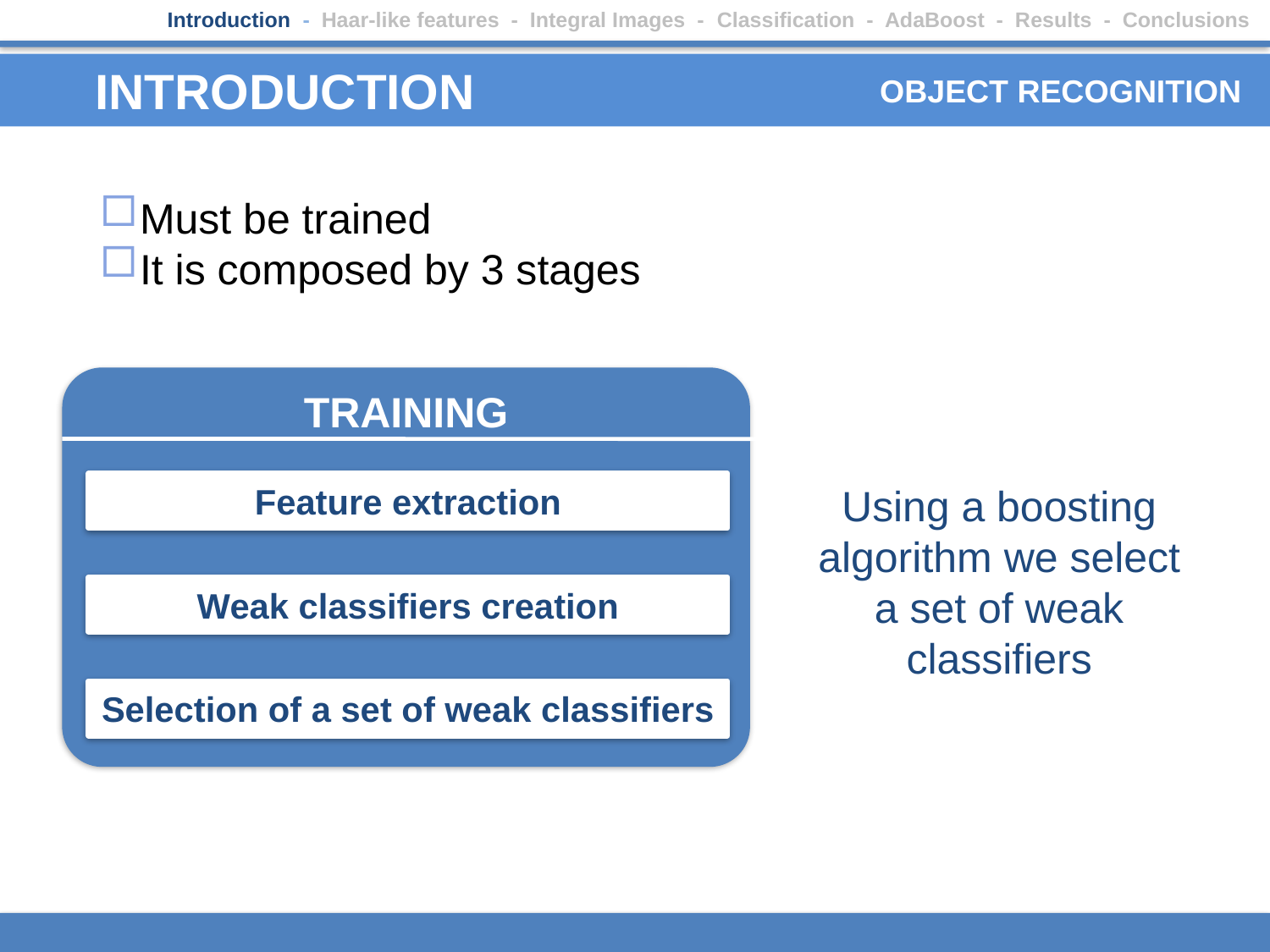

Introduction  -  Haar-like features  -  Integral Images  -  Classification  -  AdaBoost  -  Results  -  Conclusions

# INTRODUCTION
OBJECT RECOGNITION
Must be trained
It is composed by 3 stages
TRAINING
Feature extraction
Using a boosting algorithm we select a set of weak classifiers
Weak classifiers creation
Selection of a set of weak classifiers